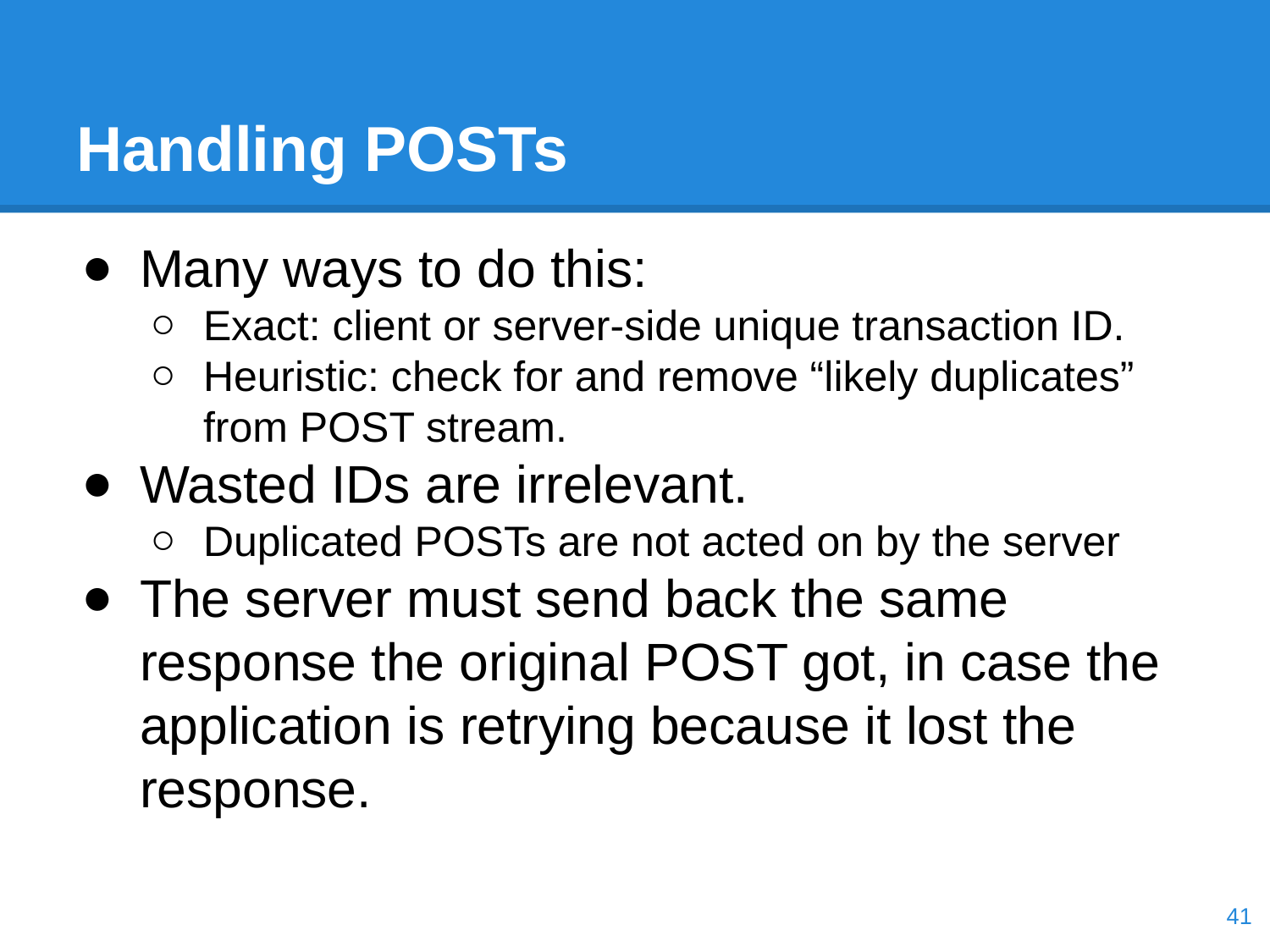

# Handling POSTs
Many ways to do this:
Exact: client or server-side unique transaction ID.
Heuristic: check for and remove “likely duplicates” from POST stream.
Wasted IDs are irrelevant.
Duplicated POSTs are not acted on by the server
The server must send back the same response the original POST got, in case the application is retrying because it lost the response.
41